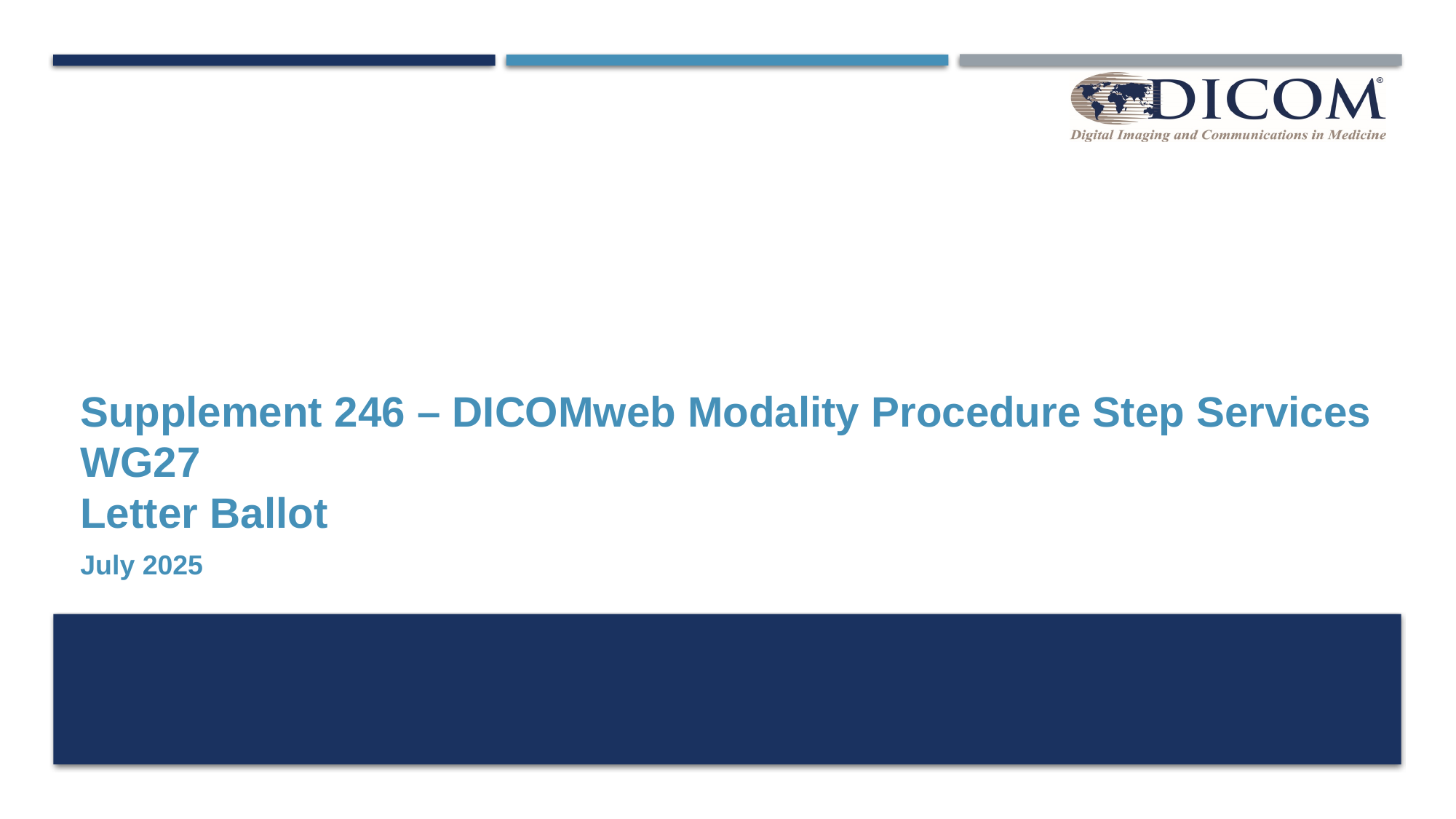

# Supplement 246 – DICOMweb Modality Procedure Step Services WG27 Letter Ballot
July 2025